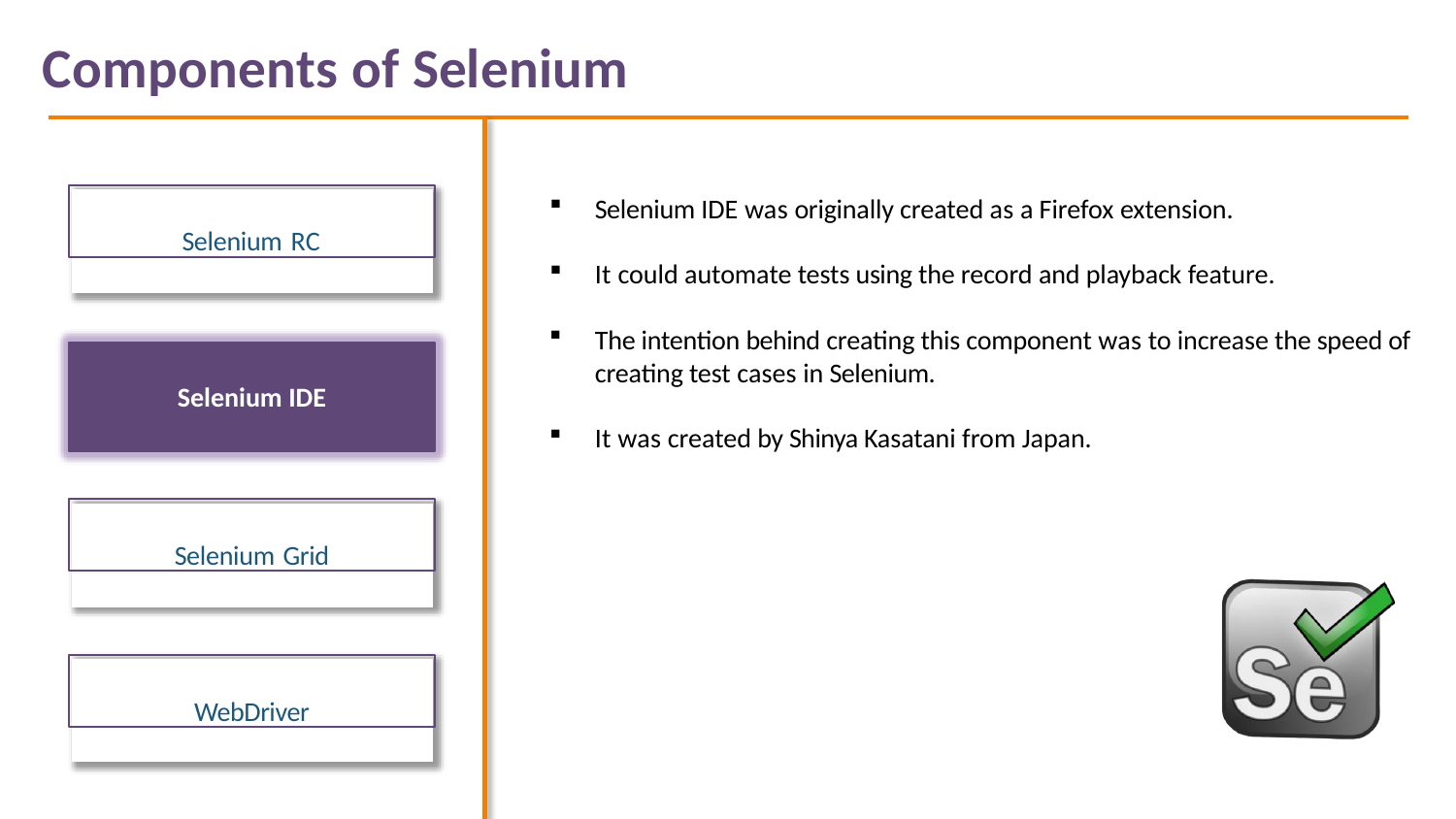

# Components of Selenium

Selenium RC
Selenium IDE was originally created as a Firefox extension.
It could automate tests using the record and playback feature.
The intention behind creating this component was to increase the speed of  creating test cases in Selenium.

Selenium IDE
It was created by Shinya Kasatani from Japan.

Selenium Grid

WebDriver